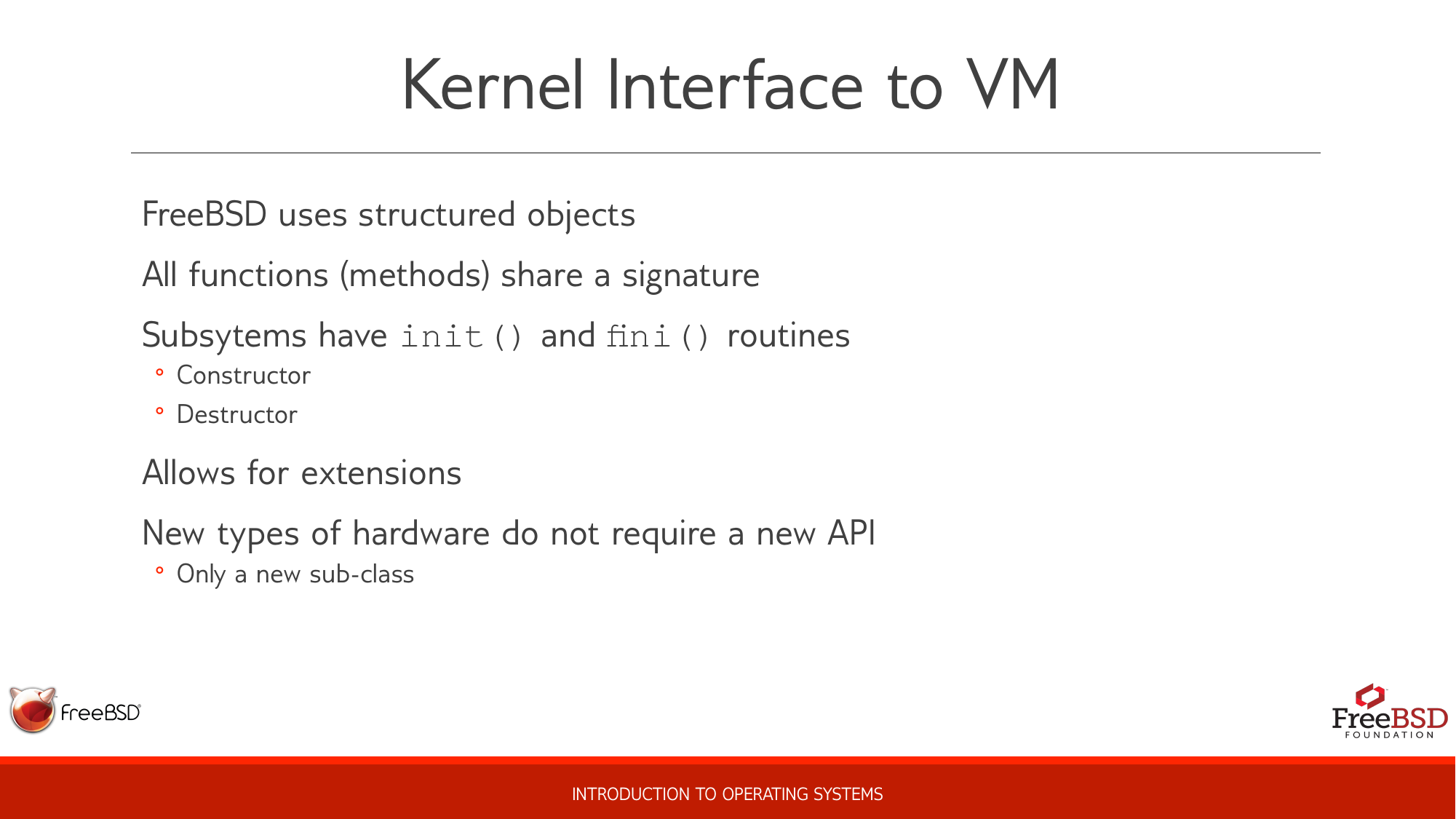

# Kernel Interface to VM
FreeBSD uses structured objects
All functions (methods) share a signature
Subsytems have init() and fini() routines
Constructor
Destructor
Allows for extensions
New types of hardware do not require a new API
Only a new sub-class
Introduction to Operating Systems